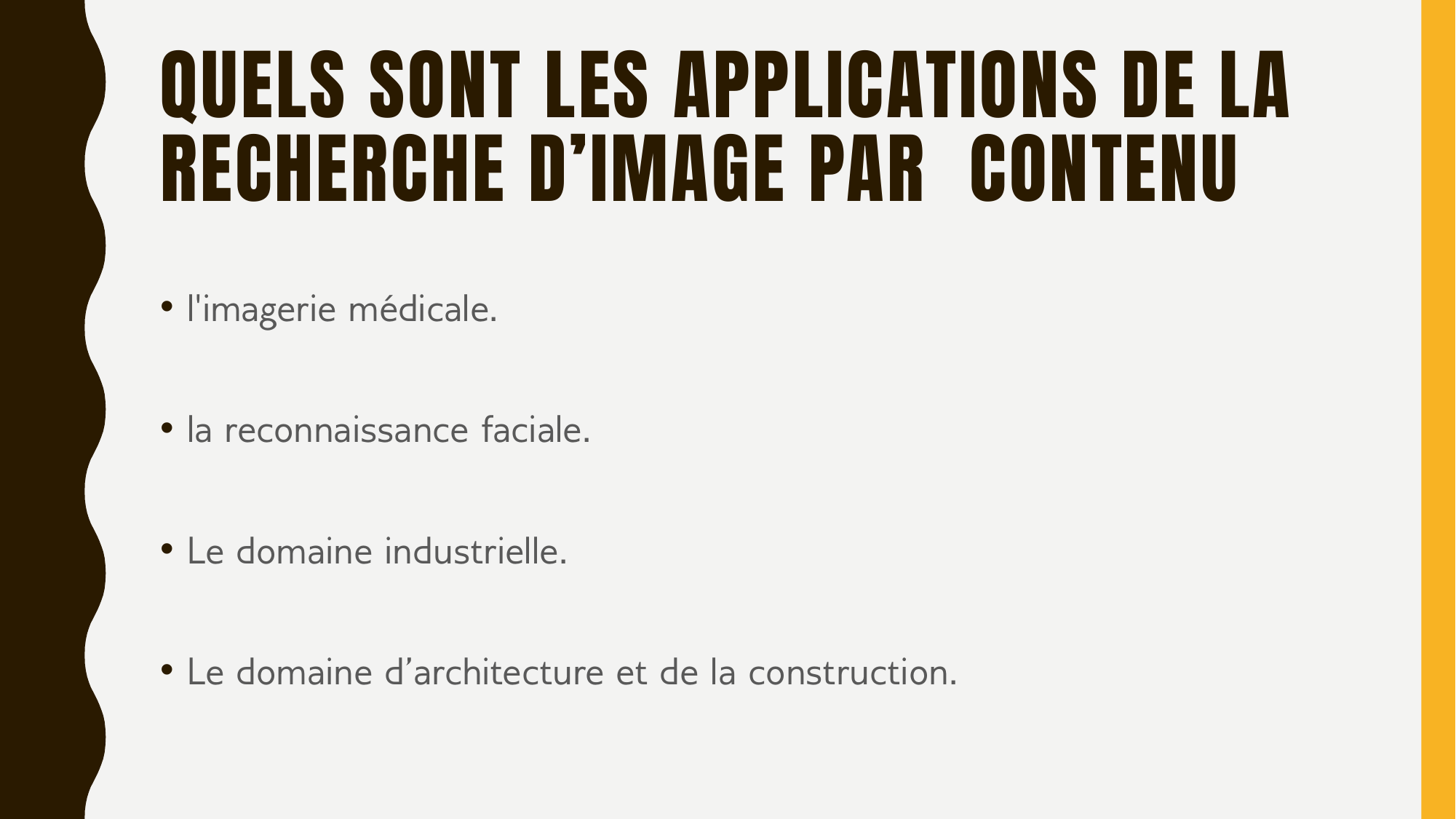

# Quels sont les applications de la recherche d’image par  contenu
l'imagerie médicale.

la reconnaissance faciale.

Le domaine industrielle.

Le domaine d’architecture et de la construction.